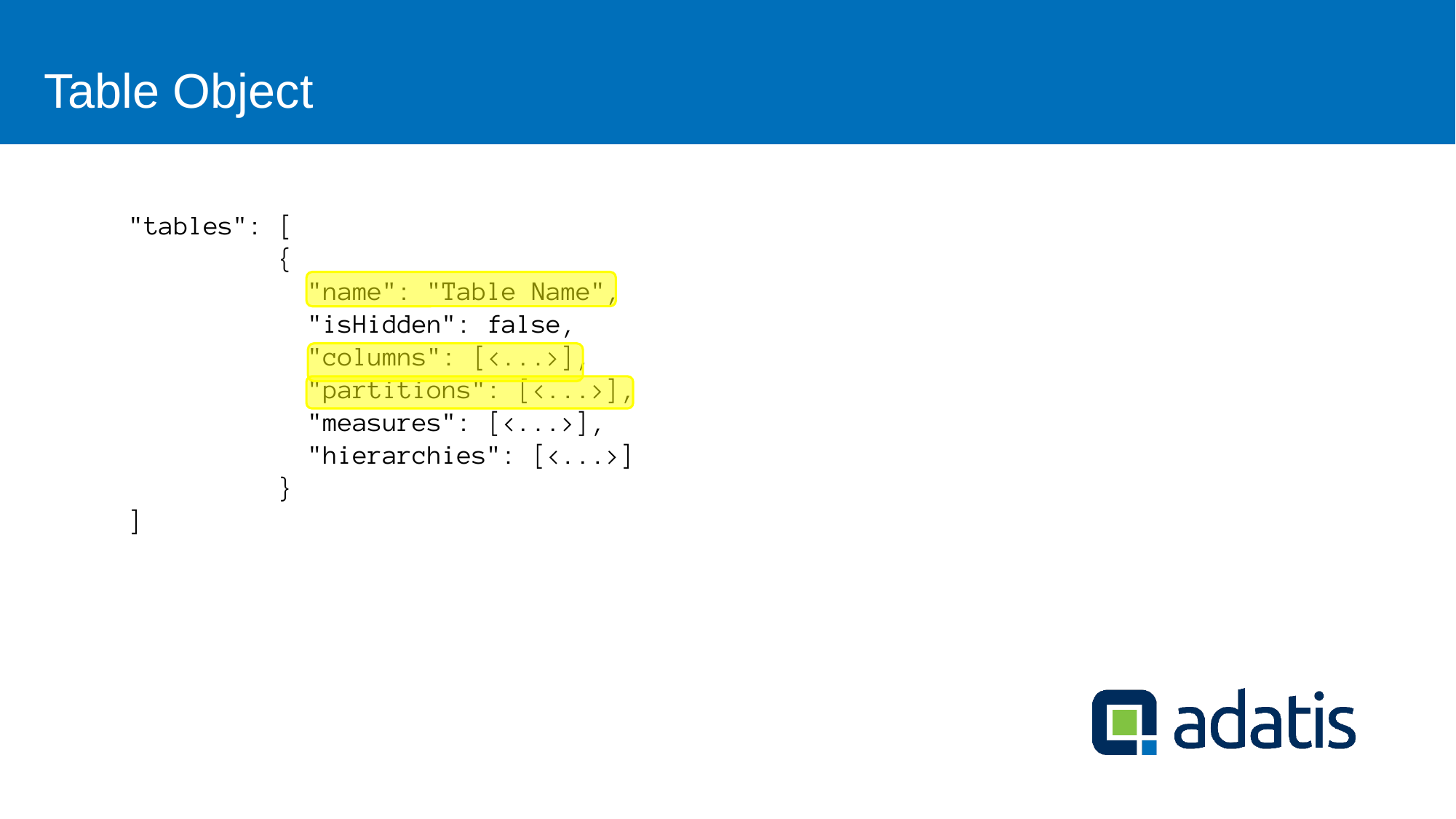

# Table Object
"tables": [
          {
            "name": "Table Name",
            "isHidden": false,
            "columns": [<...>],
            "partitions": [<...>],
            "measures": [<...>],
            "hierarchies": [<...>]
          }
]